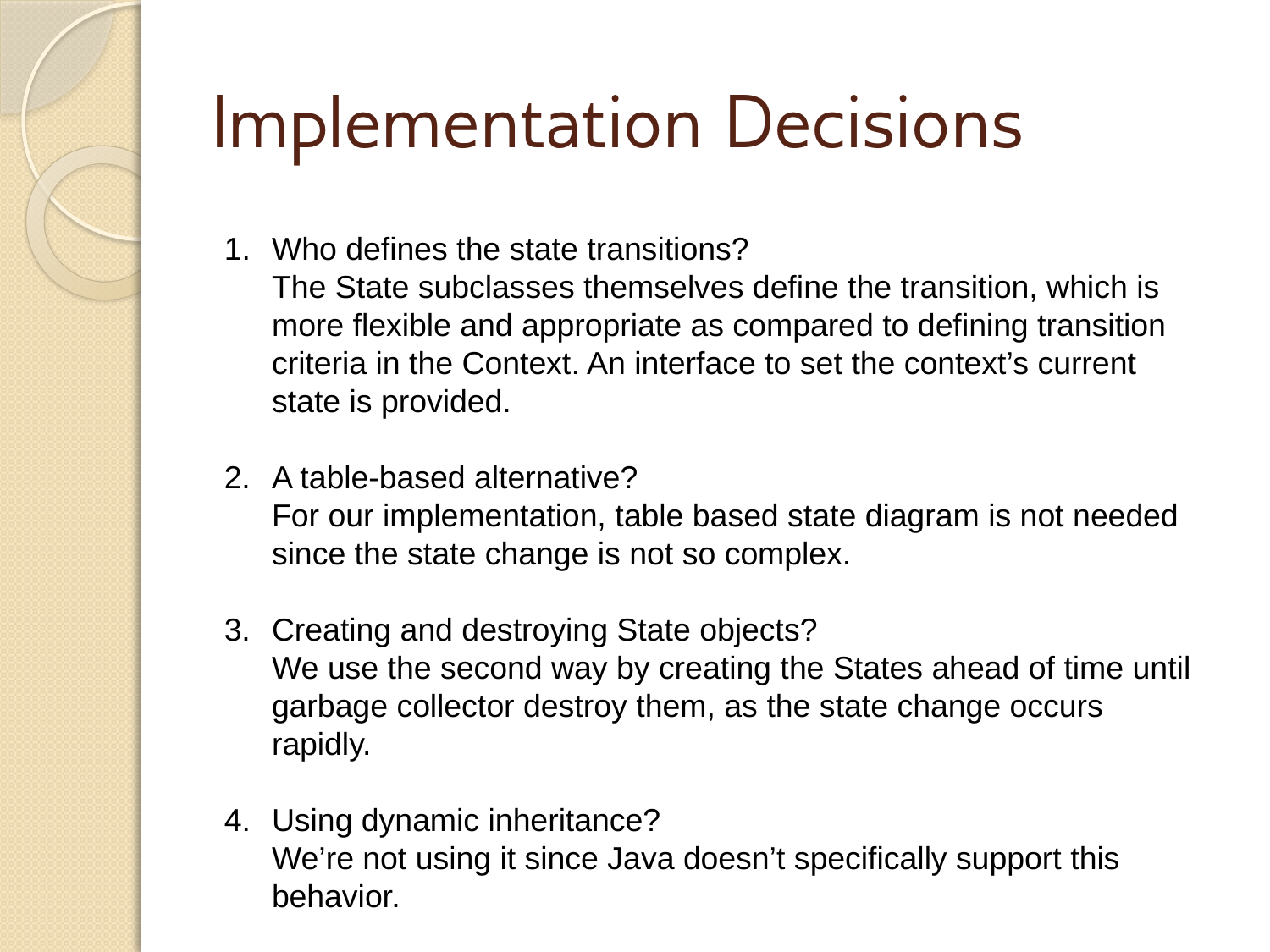

# Implementation Decisions
Who defines the state transitions?
	The State subclasses themselves define the transition, which is more flexible and appropriate as compared to defining transition criteria in the Context. An interface to set the context’s current state is provided.

2.	A table-based alternative?
	For our implementation, table based state diagram is not needed since the state change is not so complex.

3.	Creating and destroying State objects?
	We use the second way by creating the States ahead of time until garbage collector destroy them, as the state change occurs rapidly.

Using dynamic inheritance?
	We’re not using it since Java doesn’t specifically support this behavior.